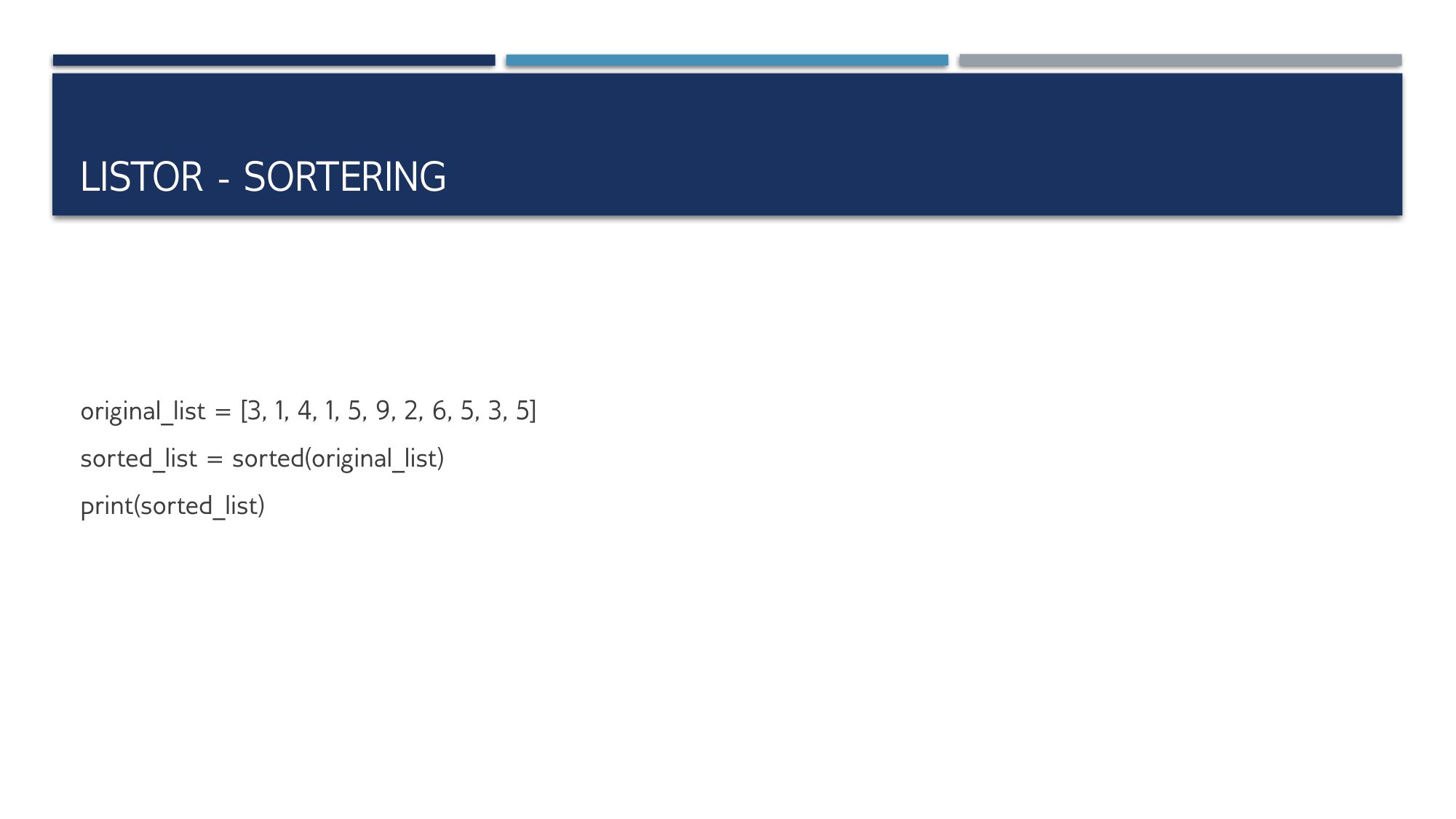

# Listor - sortering
original_list = [3, 1, 4, 1, 5, 9, 2, 6, 5, 3, 5]
sorted_list = sorted(original_list)
print(sorted_list)